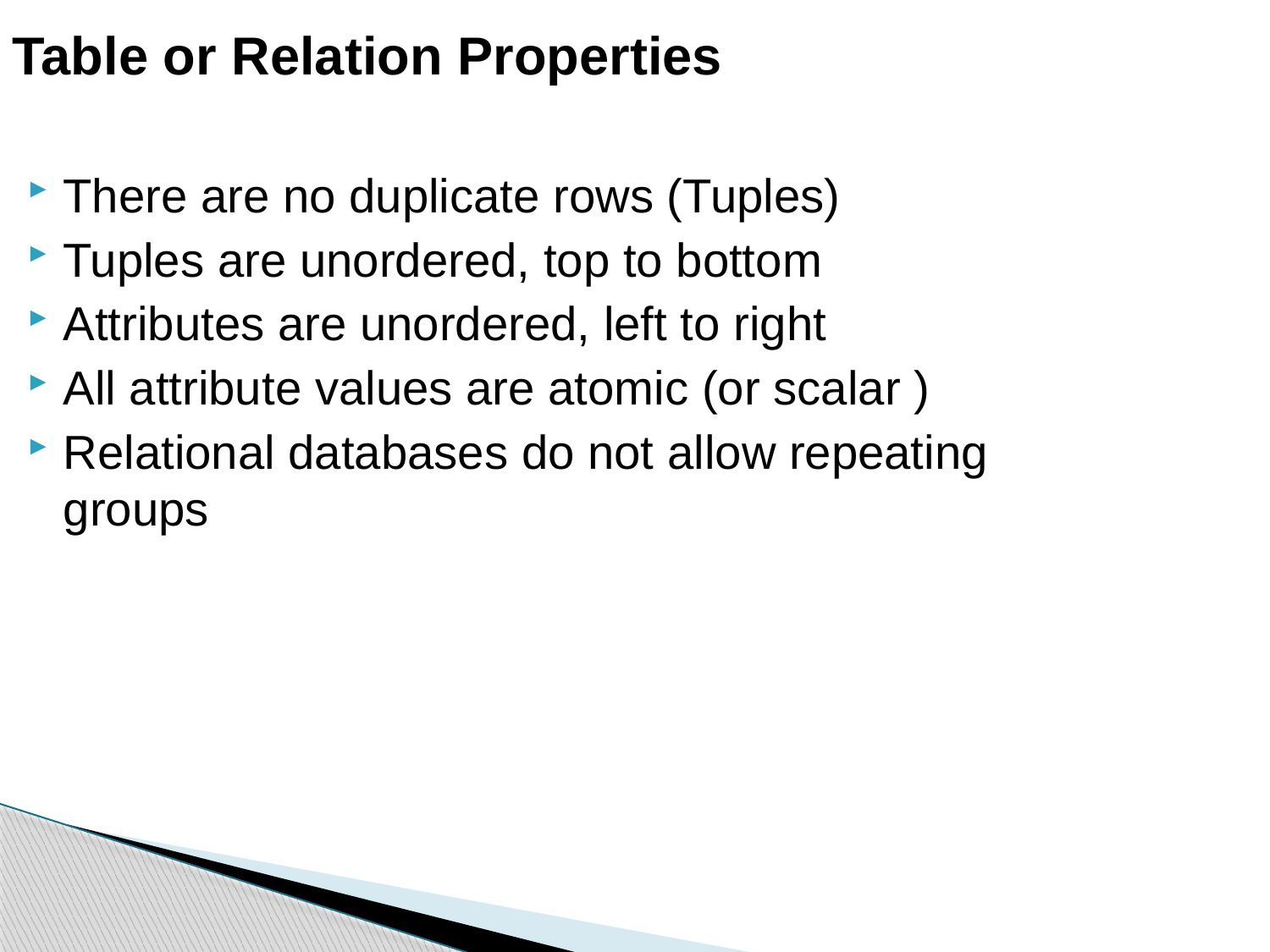

Table or Relation Properties
There are no duplicate rows (Tuples)
Tuples are unordered, top to bottom
Attributes are unordered, left to right
All attribute values are atomic (or scalar )
Relational databases do not allow repeating groups